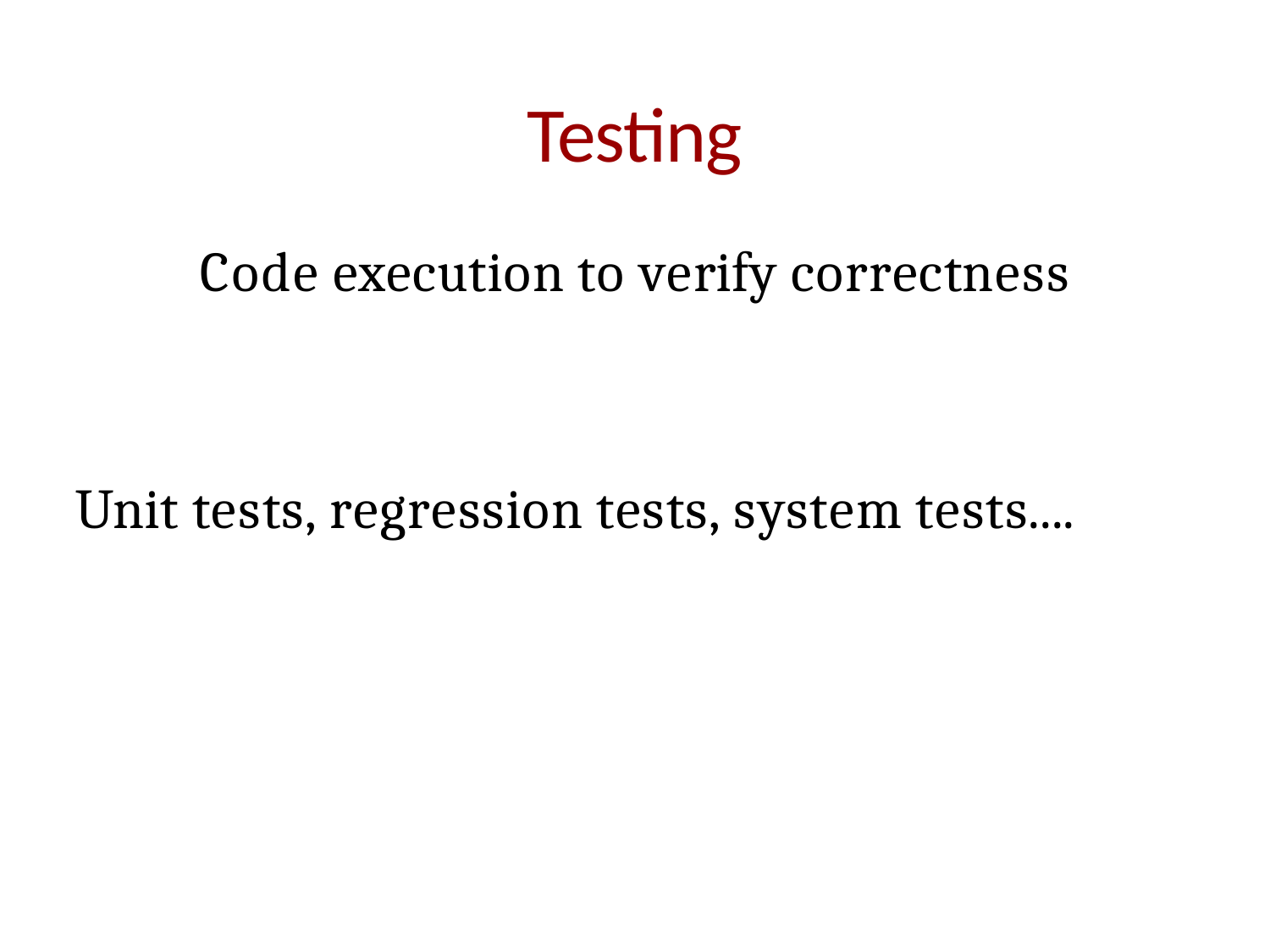

# Testing
Code execution to verify correctness

Unit tests, regression tests, system tests....